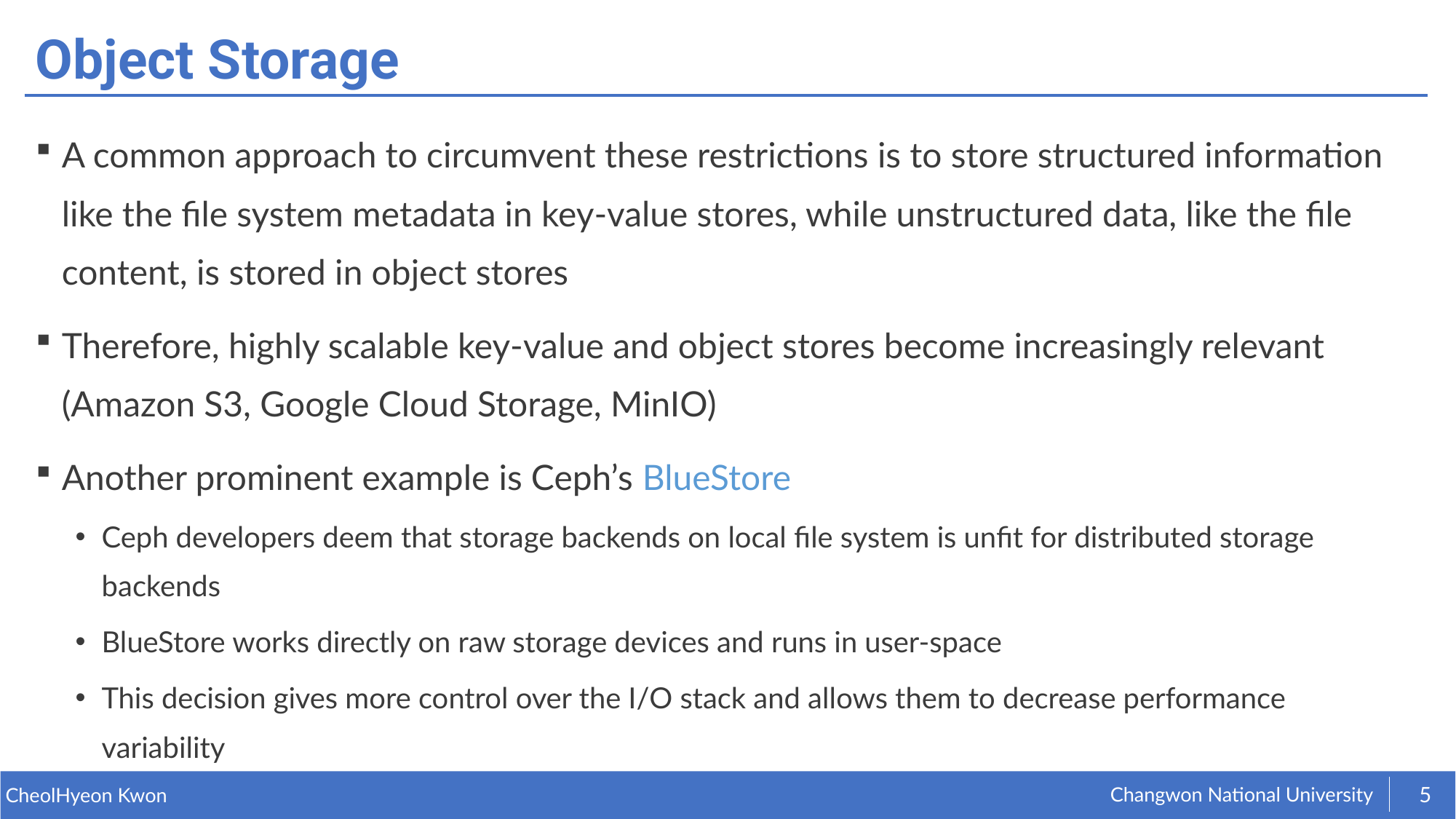

# Object Storage
A common approach to circumvent these restrictions is to store structured information like the file system metadata in key-value stores, while unstructured data, like the file content, is stored in object stores
Therefore, highly scalable key-value and object stores become increasingly relevant  (Amazon S3, Google Cloud Storage, MinIO)
Another prominent example is Ceph’s BlueStore
Ceph developers deem that storage backends on local file system is unfit for distributed storage backends
BlueStore works directly on raw storage devices and runs in user-space
This decision gives more control over the I/O stack and allows them to decrease performance variability
5